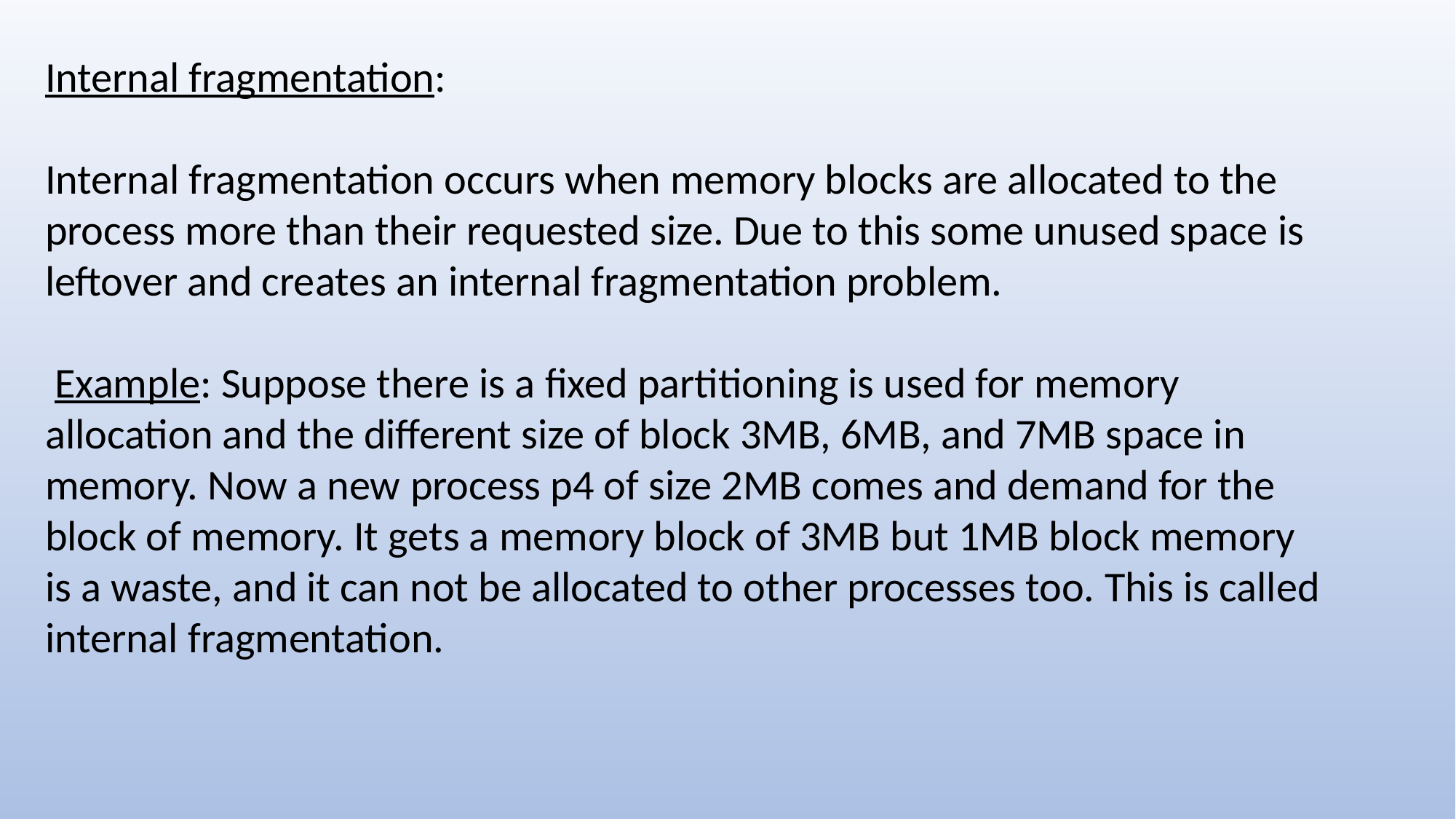

Internal fragmentation:

Internal fragmentation occurs when memory blocks are allocated to the process more than their requested size. Due to this some unused space is leftover and creates an internal fragmentation problem.

 Example: Suppose there is a fixed partitioning is used for memory allocation and the different size of block 3MB, 6MB, and 7MB space in memory. Now a new process p4 of size 2MB comes and demand for the block of memory. It gets a memory block of 3MB but 1MB block memory is a waste, and it can not be allocated to other processes too. This is called internal fragmentation.